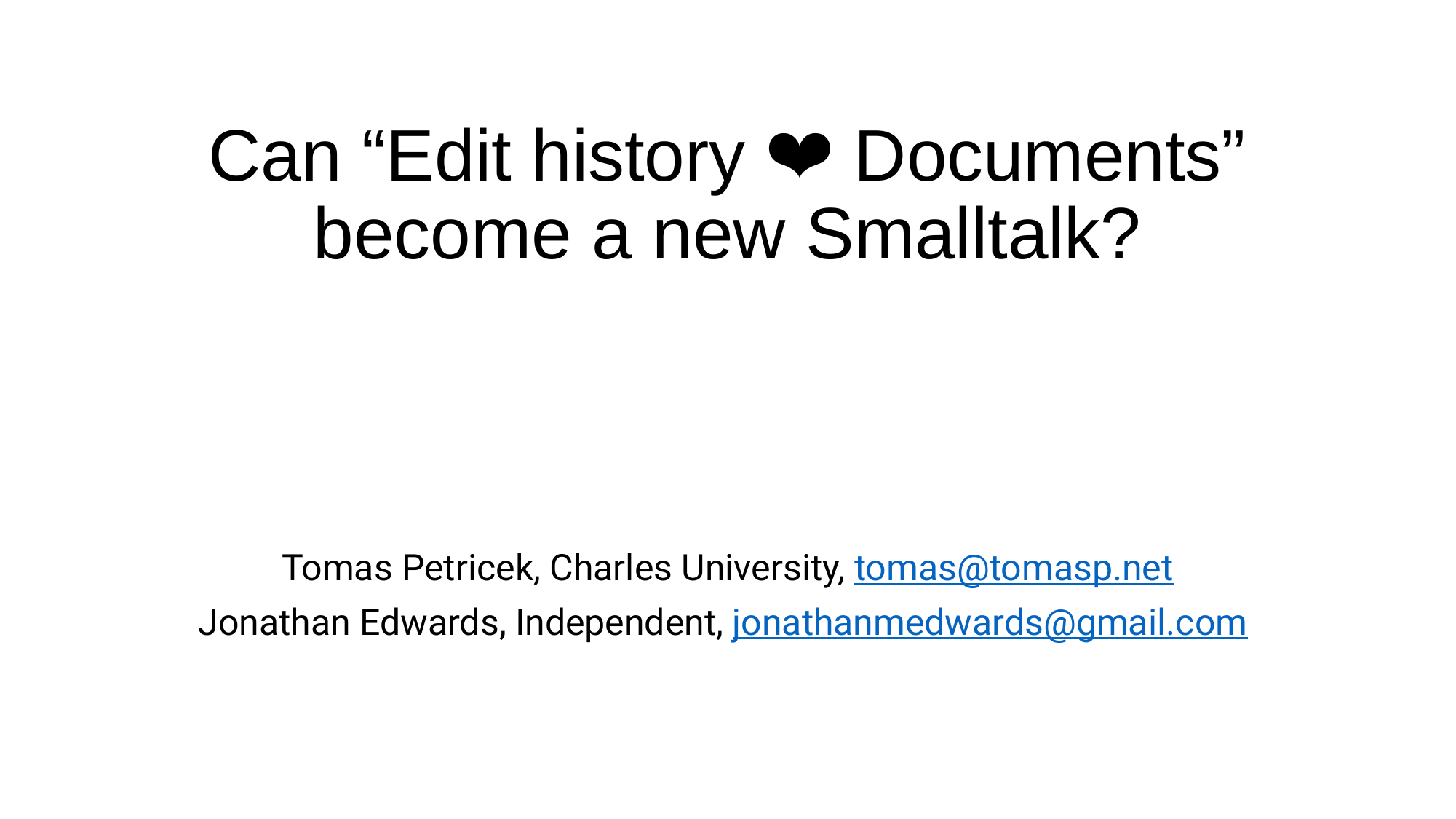

# Can “Edit history ❤ Documents” become a new Smalltalk?

Tomas Petricek, Charles University, tomas@tomasp.net
Jonathan Edwards, Independent, jonathanmedwards@gmail.com